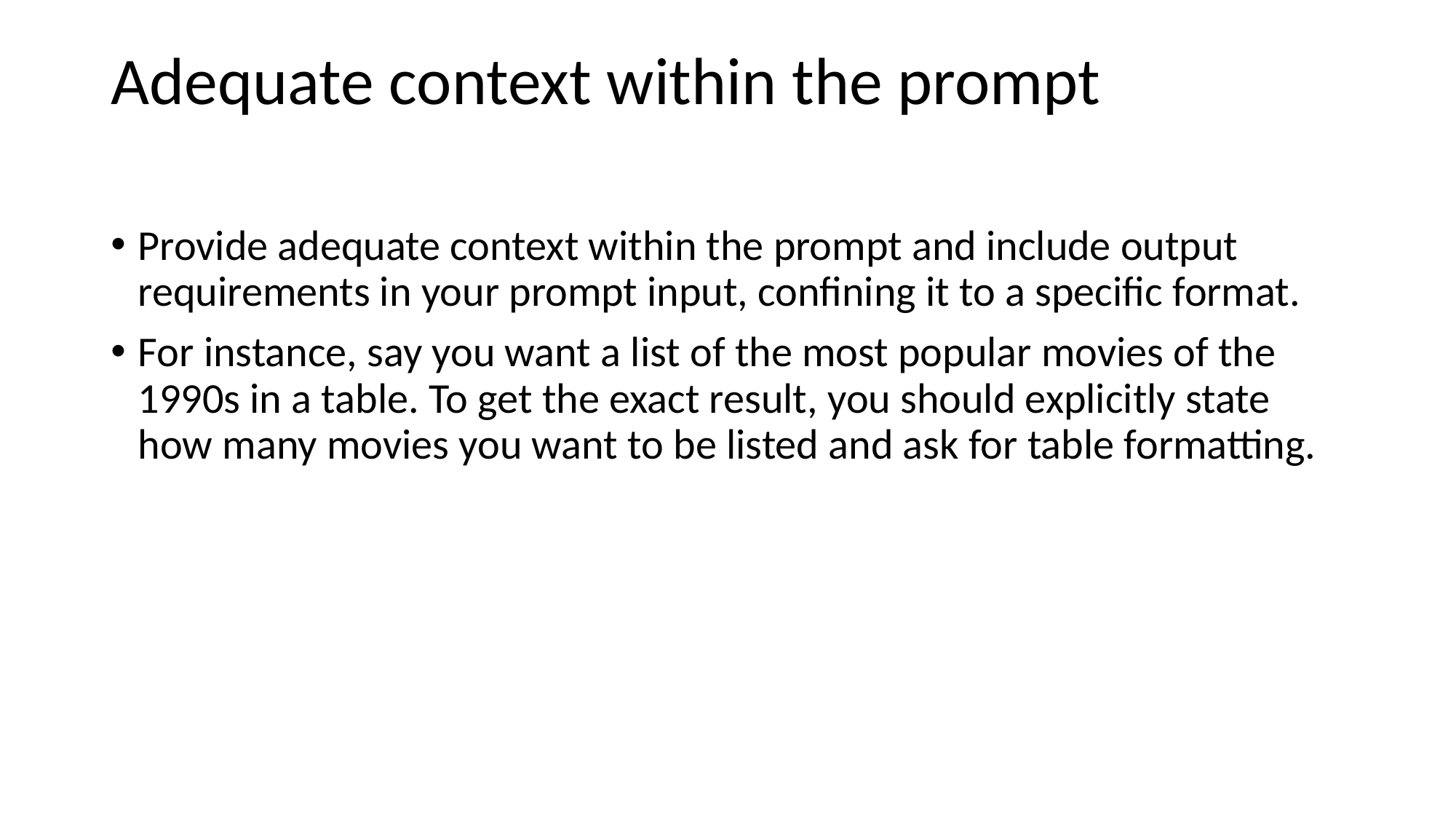

# Adequate context within the prompt
Provide adequate context within the prompt and include output requirements in your prompt input, confining it to a specific format.
For instance, say you want a list of the most popular movies of the 1990s in a table. To get the exact result, you should explicitly state how many movies you want to be listed and ask for table formatting.